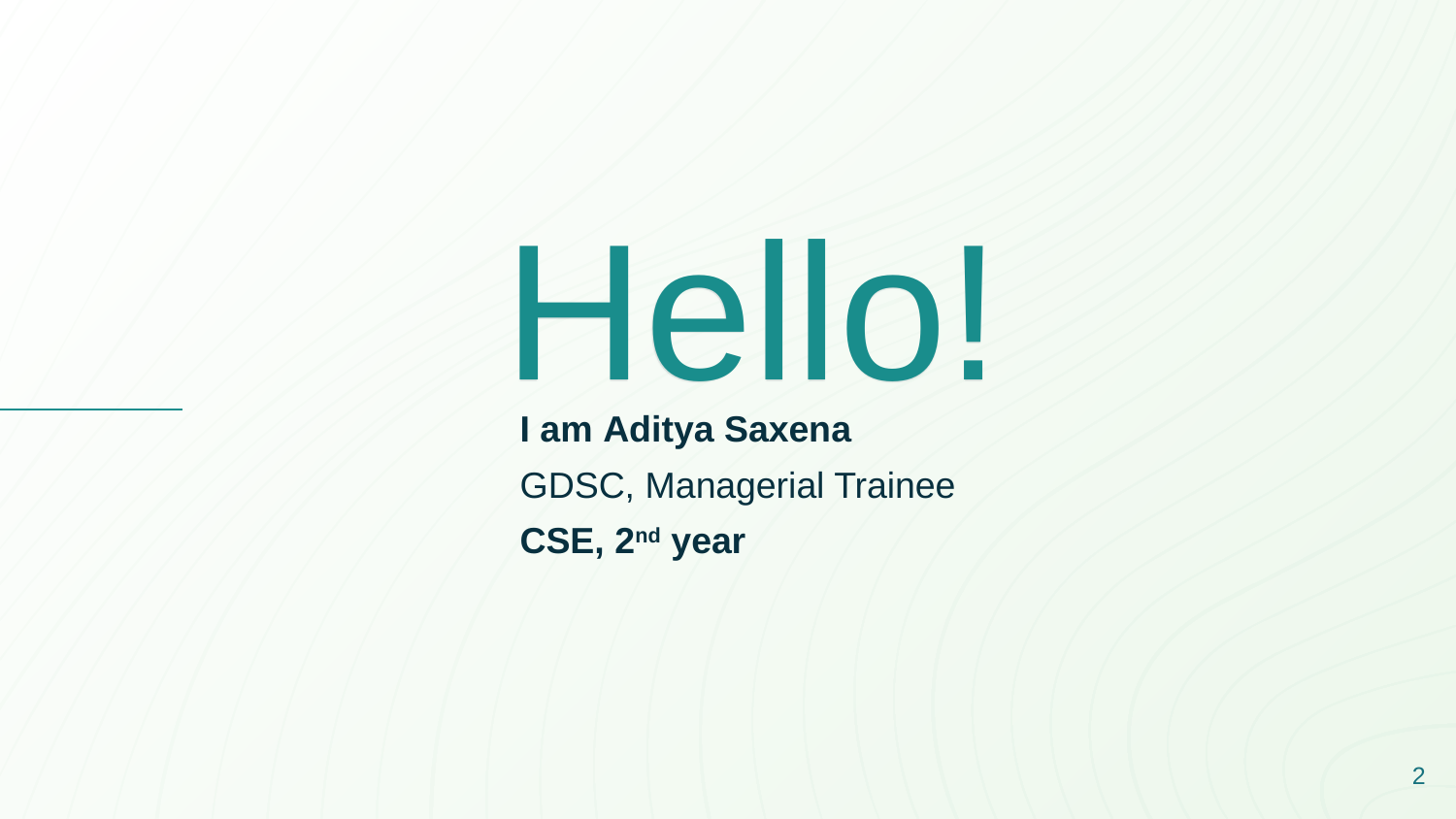

Hello!
I am Aditya Saxena
GDSC, Managerial Trainee
CSE, 2nd year
2